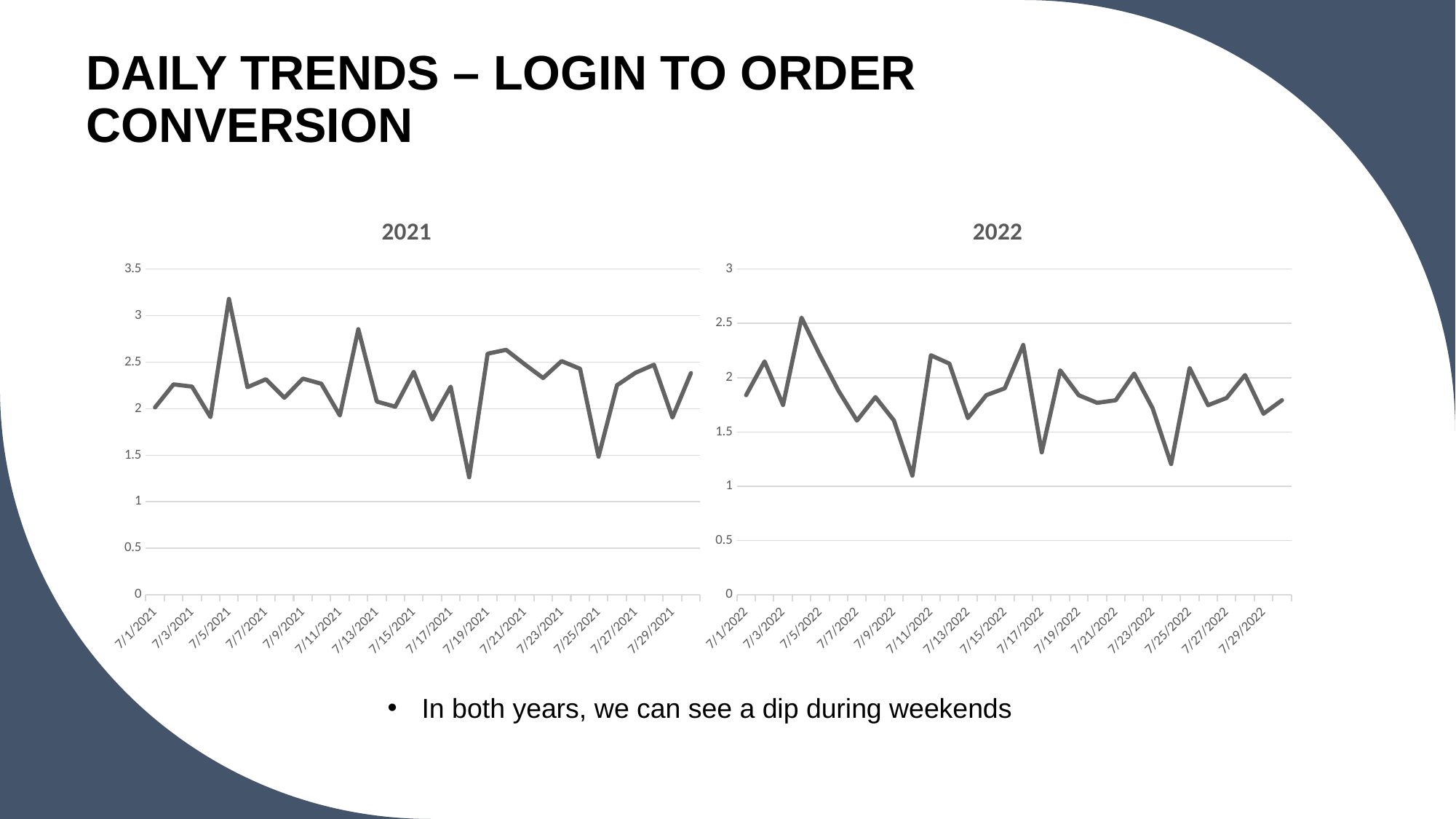

# DAILY TRENDS – LOGIN TO ORDER CONVERSION

### Chart: 2021

| Category | Logins to Order Conversion |
|---|---|
| 44378 | 2.013963480128 |
| 44379 | 2.261123267687 |
| 44380 | 2.237474262182 |
| 44381 | 1.909802116889 |
| 44382 | 3.179564561327 |
| 44383 | 2.230982886838 |
| 44384 | 2.316101537891 |
| 44385 | 2.117367892671 |
| 44386 | 2.323063293631 |
| 44387 | 2.268244575936 |
| 44388 | 1.92731277533 |
| 44389 | 2.853777858307 |
| 44390 | 2.076692746063 |
| 44391 | 2.021472095947 |
| 44392 | 2.396226415094 |
| 44393 | 1.883239171374 |
| 44394 | 2.236529989833 |
| 44395 | 1.262791204006 |
| 44396 | 2.591189954155 |
| 44397 | 2.632665703076 |
| 44398 | 2.477807043215 |
| 44399 | 2.329488184567 |
| 44400 | 2.511544092803 |
| 44401 | 2.429007275287 |
| 44402 | 1.48401826484 |
| 44403 | 2.252405206564 |
| 44404 | 2.385766275778 |
| 44405 | 2.472187886279 |
| 44406 | 1.905022331601 |
| 44407 | 2.382528127068 |

### Chart: 2022

| Category | Logins to Order Conversion |
|---|---|
| 44743 | 1.838870263131 |
| 44744 | 2.149574563367 |
| 44745 | 1.748302268458 |
| 44746 | 2.553191489361 |
| 44747 | 2.205355864241 |
| 44748 | 1.87969924812 |
| 44749 | 1.604895508601 |
| 44750 | 1.820825256161 |
| 44751 | 1.60598737039 |
| 44752 | 1.097522734399 |
| 44753 | 2.206213417379 |
| 44754 | 2.129407737076 |
| 44755 | 1.627774615822 |
| 44756 | 1.839065197184 |
| 44757 | 1.902108068815 |
| 44758 | 2.301164964763 |
| 44759 | 1.311614131584 |
| 44760 | 2.067657287385 |
| 44761 | 1.838649155722 |
| 44762 | 1.768356950462 |
| 44763 | 1.79202260903 |
| 44764 | 2.038018074166 |
| 44765 | 1.717472118959 |
| 44766 | 1.203912716328 |
| 44767 | 2.08913649025 |
| 44768 | 1.746529332736 |
| 44769 | 1.813186813186 |
| 44770 | 2.024030320135 |
| 44771 | 1.667947732513 |
| 44772 | 1.792437387461 |
In both years, we can see a dip during weekends